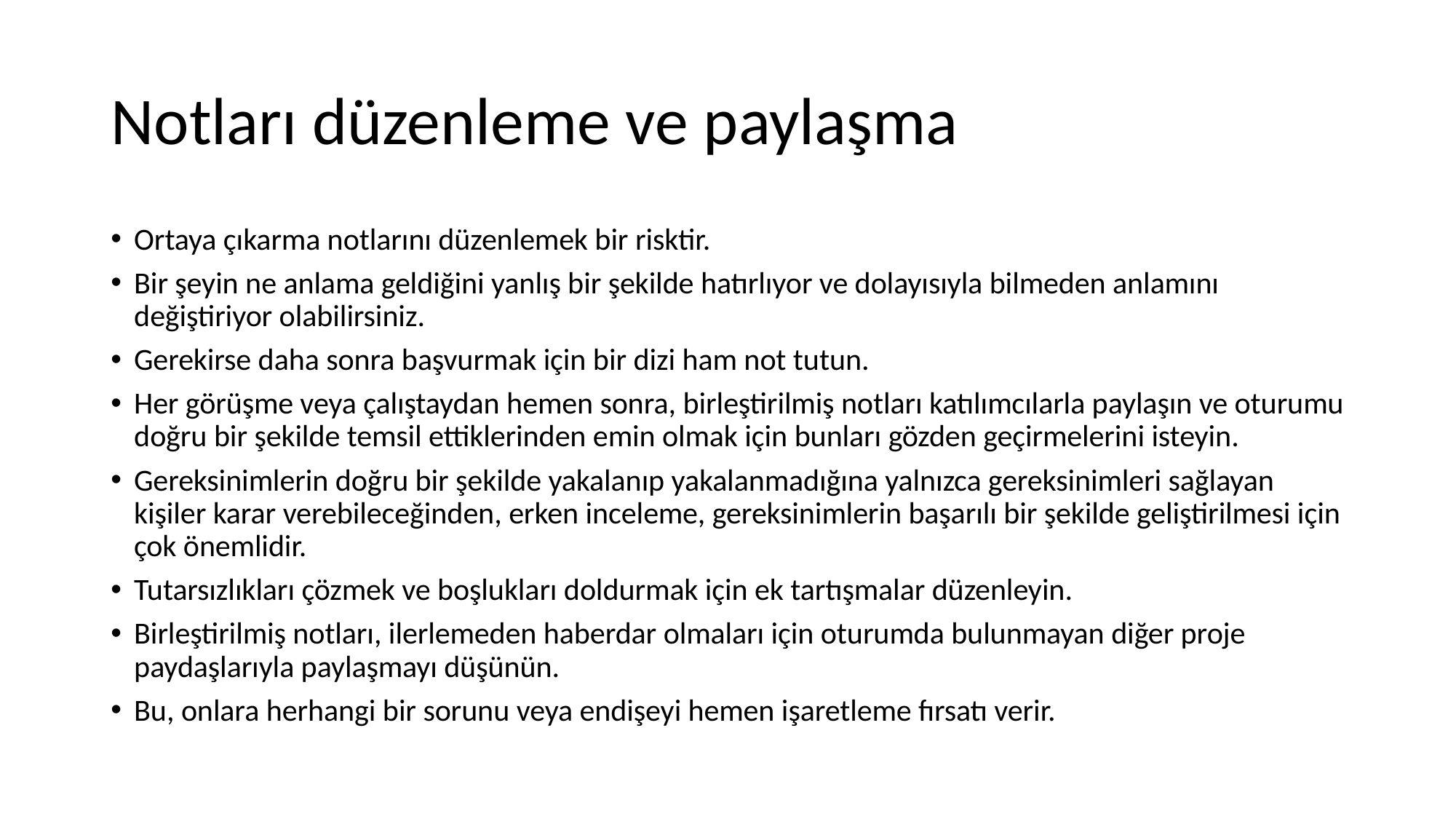

# Notları düzenleme ve paylaşma
Ortaya çıkarma notlarını düzenlemek bir risktir.
Bir şeyin ne anlama geldiğini yanlış bir şekilde hatırlıyor ve dolayısıyla bilmeden anlamını değiştiriyor olabilirsiniz.
Gerekirse daha sonra başvurmak için bir dizi ham not tutun.
Her görüşme veya çalıştaydan hemen sonra, birleştirilmiş notları katılımcılarla paylaşın ve oturumu doğru bir şekilde temsil ettiklerinden emin olmak için bunları gözden geçirmelerini isteyin.
Gereksinimlerin doğru bir şekilde yakalanıp yakalanmadığına yalnızca gereksinimleri sağlayan kişiler karar verebileceğinden, erken inceleme, gereksinimlerin başarılı bir şekilde geliştirilmesi için çok önemlidir.
Tutarsızlıkları çözmek ve boşlukları doldurmak için ek tartışmalar düzenleyin.
Birleştirilmiş notları, ilerlemeden haberdar olmaları için oturumda bulunmayan diğer proje paydaşlarıyla paylaşmayı düşünün.
Bu, onlara herhangi bir sorunu veya endişeyi hemen işaretleme fırsatı verir.